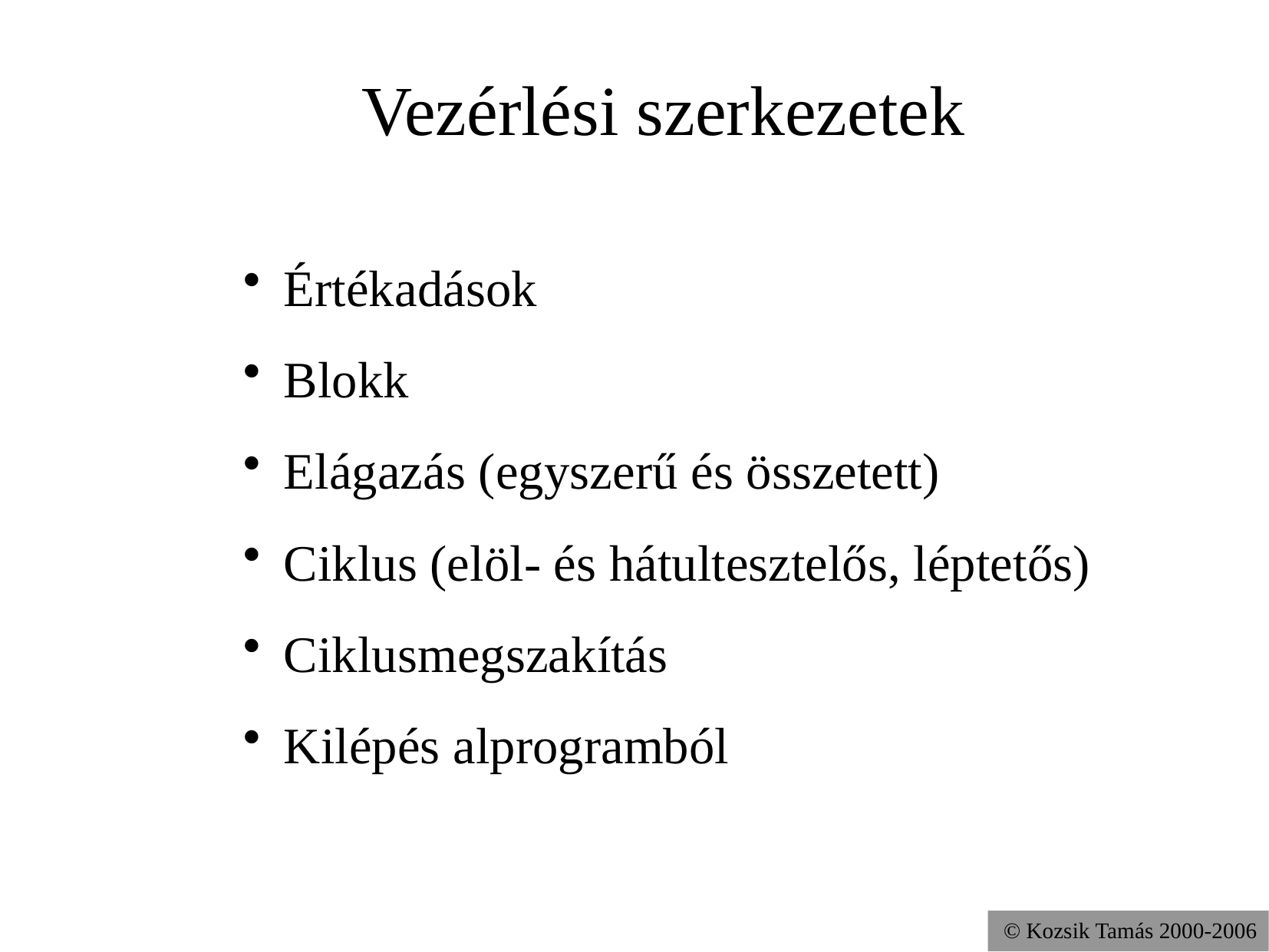

Vezérlési szerkezetek
Értékadások
Blokk
Elágazás (egyszerű és összetett)
Ciklus (elöl- és hátultesztelős, léptetős)
Ciklusmegszakítás
Kilépés alprogramból
© Kozsik Tamás 2000-2006